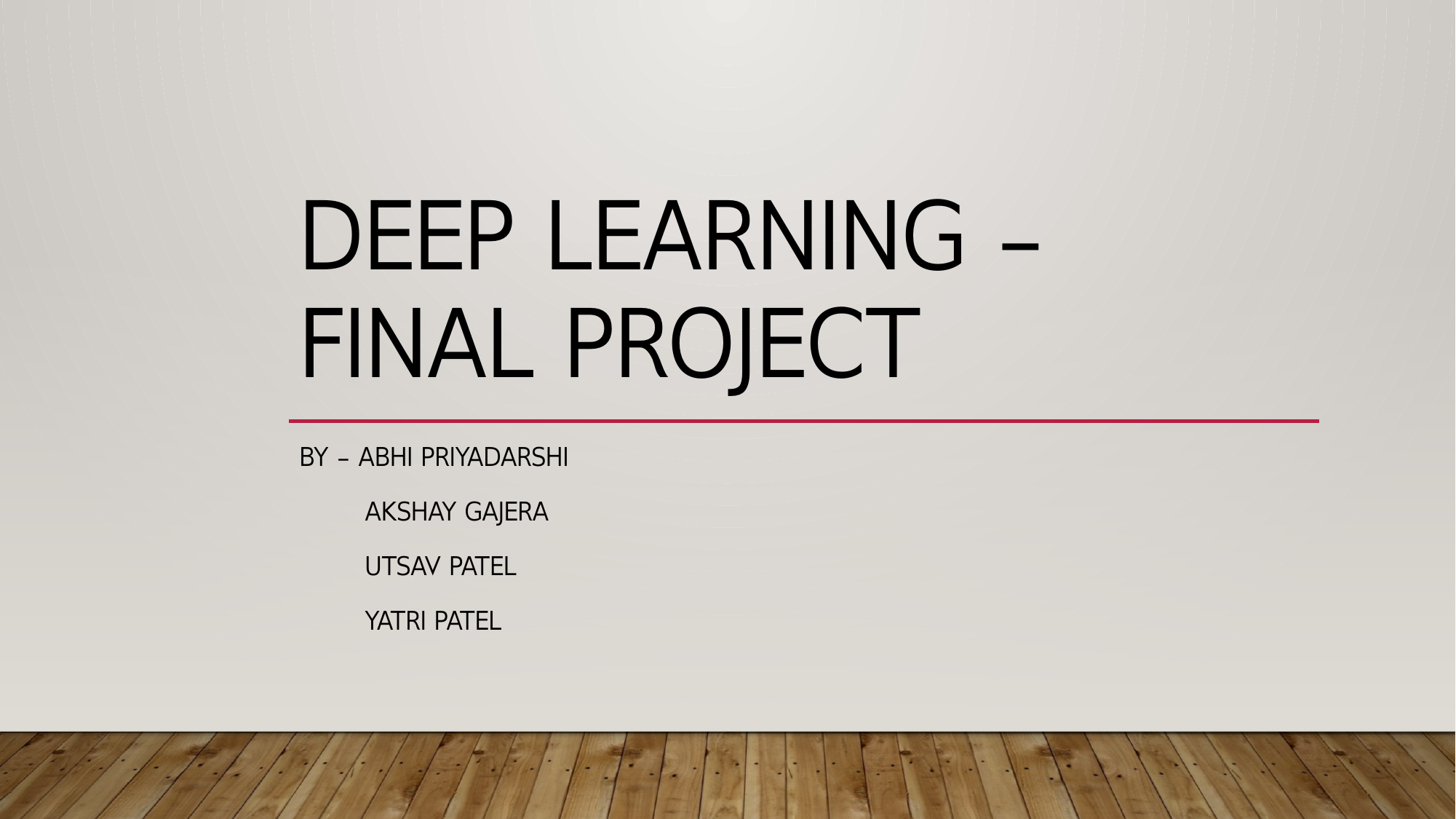

# Deep learning – Final project
By – abhi priyadarshi
        Akshay gajera
        Utsav patel
        Yatri patel